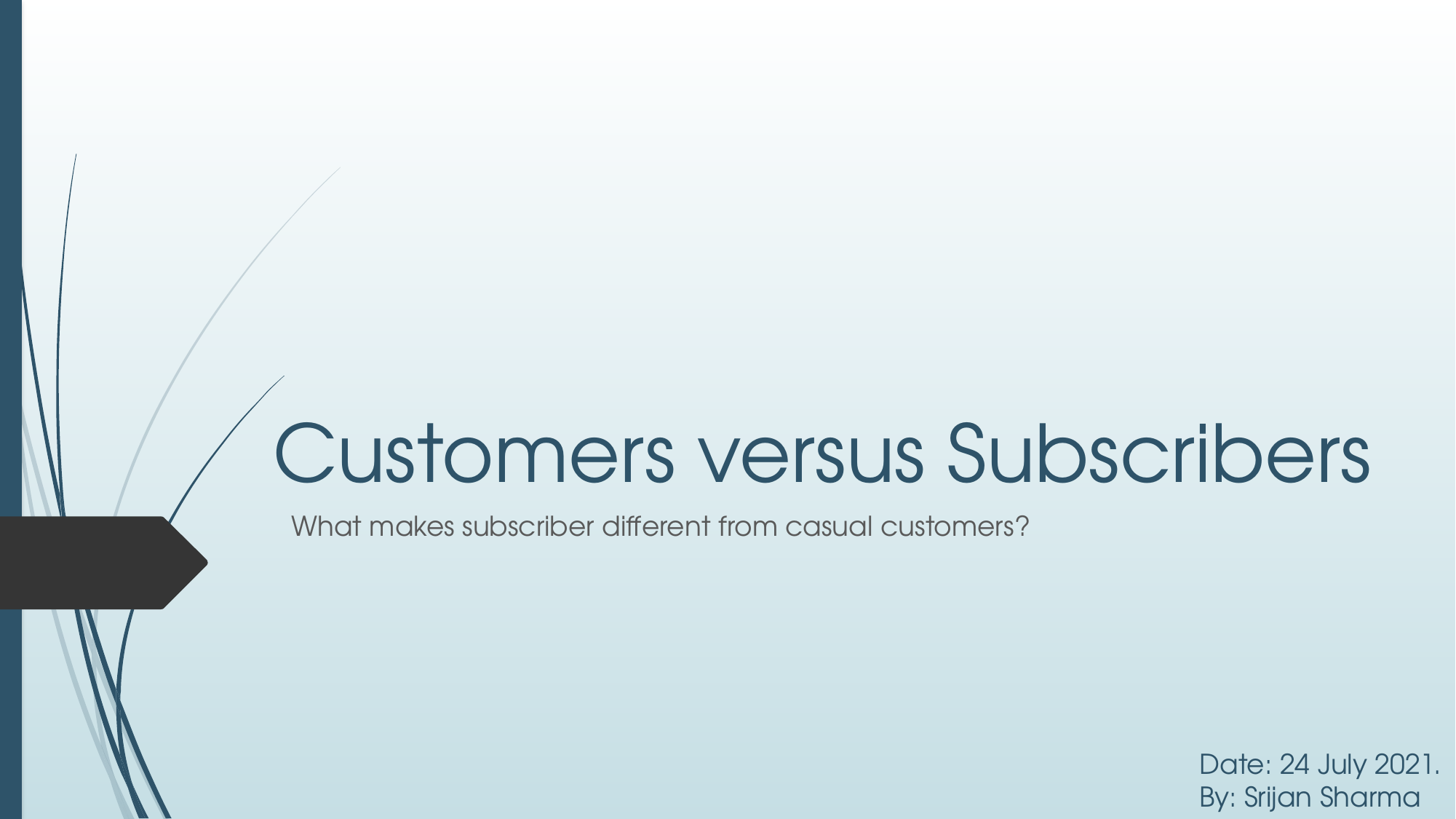

# Customers versus Subscribers
What makes subscriber different from casual customers?
Date: 24 July 2021.
By: Srijan Sharma